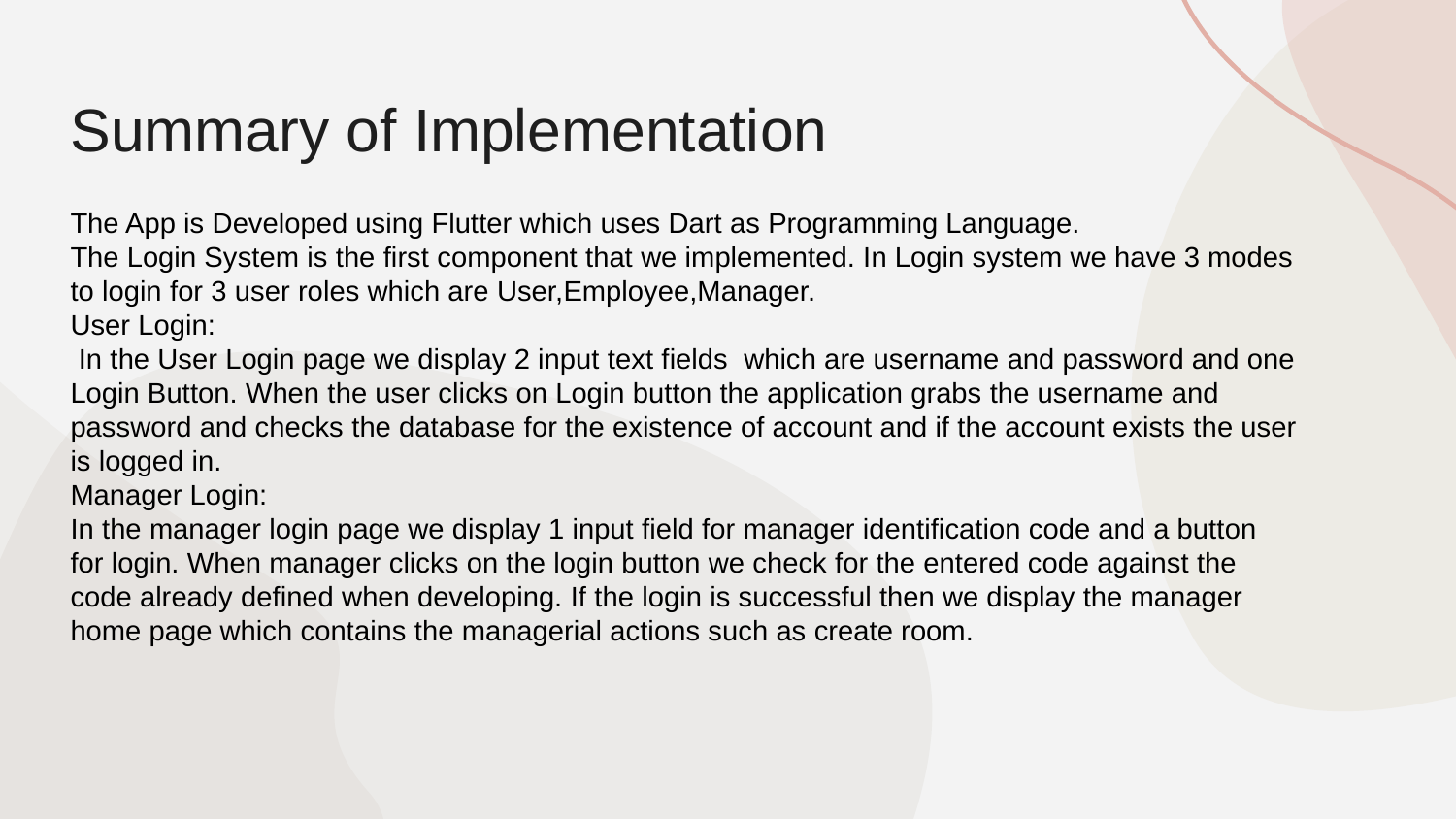

# Summary of Implementation
The App is Developed using Flutter which uses Dart as Programming Language.
The Login System is the first component that we implemented. In Login system we have 3 modes to login for 3 user roles which are User,Employee,Manager.
User Login:
 In the User Login page we display 2 input text fields  which are username and password and one Login Button. When the user clicks on Login button the application grabs the username and password and checks the database for the existence of account and if the account exists the user is logged in.
Manager Login:
In the manager login page we display 1 input field for manager identification code and a button for login. When manager clicks on the login button we check for the entered code against the code already defined when developing. If the login is successful then we display the manager home page which contains the managerial actions such as create room.